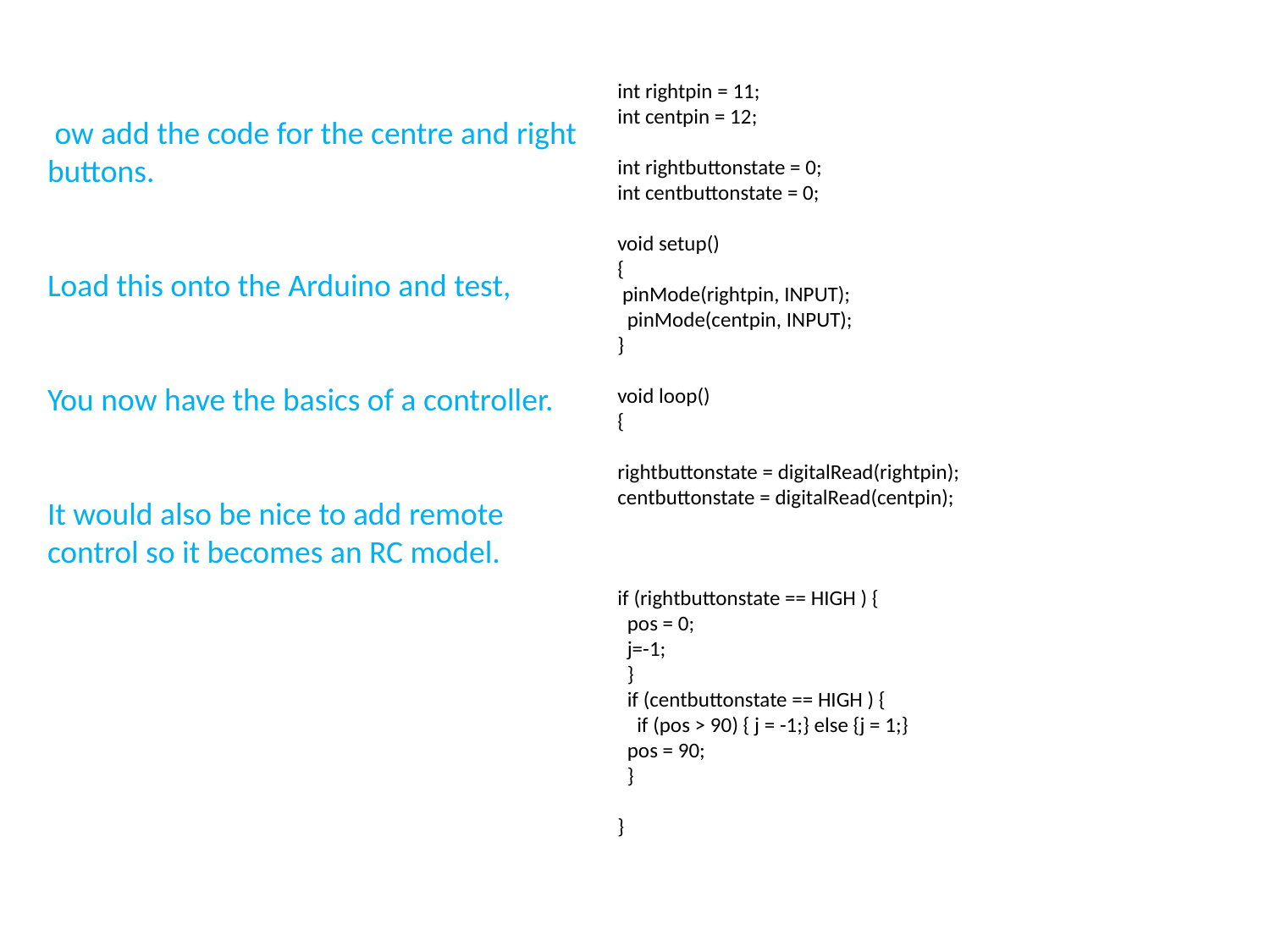

int rightpin = 11;
int centpin = 12;

int rightbuttonstate = 0;
int centbuttonstate = 0;

void setup()
{
 pinMode(rightpin, INPUT);
  pinMode(centpin, INPUT);
}

void loop()
{

rightbuttonstate = digitalRead(rightpin);
centbuttonstate = digitalRead(centpin);

if (rightbuttonstate == HIGH ) {
  pos = 0;
  j=-1;
  }
  if (centbuttonstate == HIGH ) {
    if (pos > 90) { j = -1;} else {j = 1;}
  pos = 90;
  }

}

 ow add the code for the centre and right buttons.

Load this onto the Arduino and test,

You now have the basics of a controller.

It would also be nice to add remote control so it becomes an RC model.